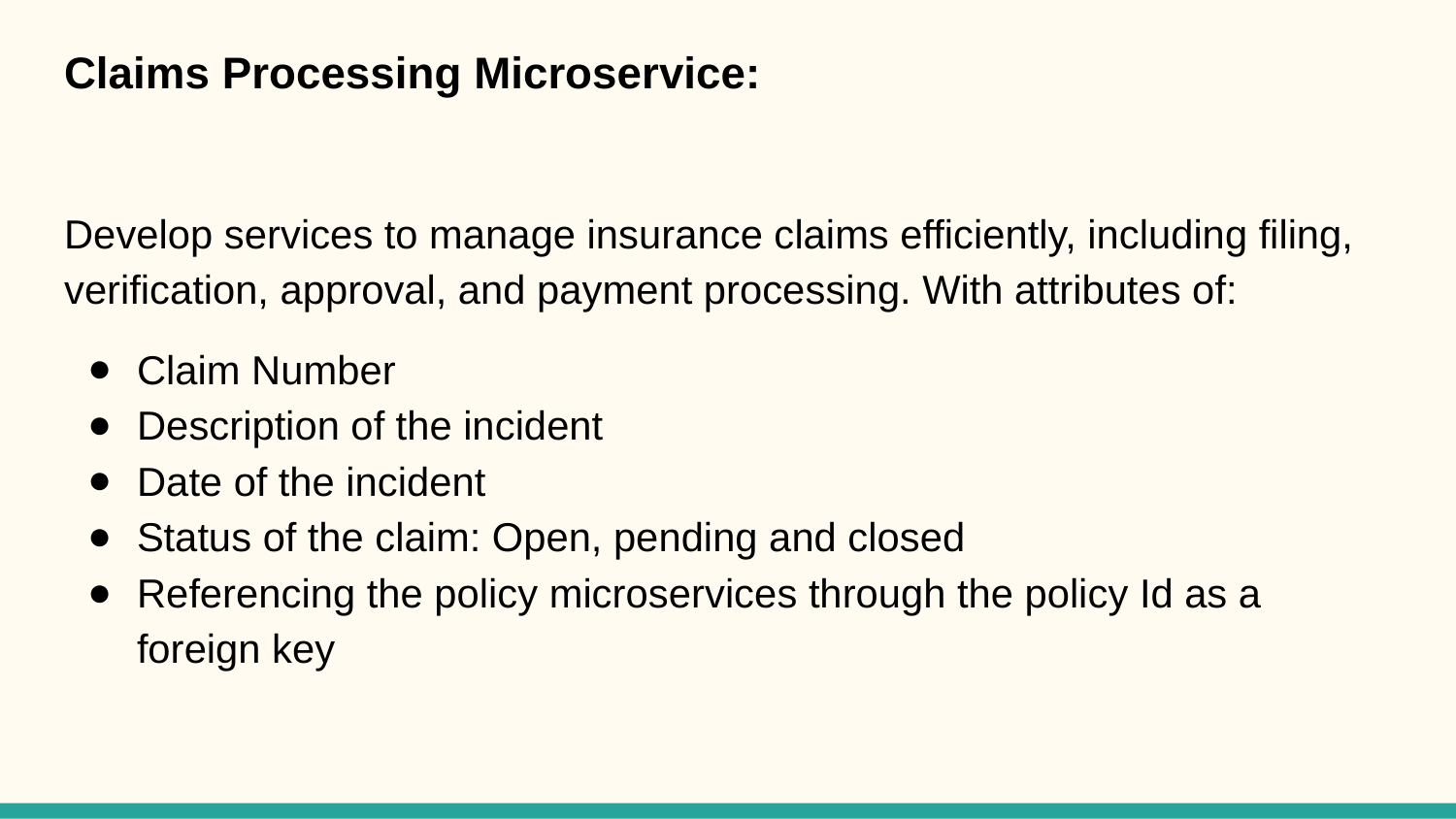

# Claims Processing Microservice:

Develop services to manage insurance claims efficiently, including filing, verification, approval, and payment processing. With attributes of:
Claim Number
Description of the incident
Date of the incident
Status of the claim: Open, pending and closed
Referencing the policy microservices through the policy Id as a foreign key